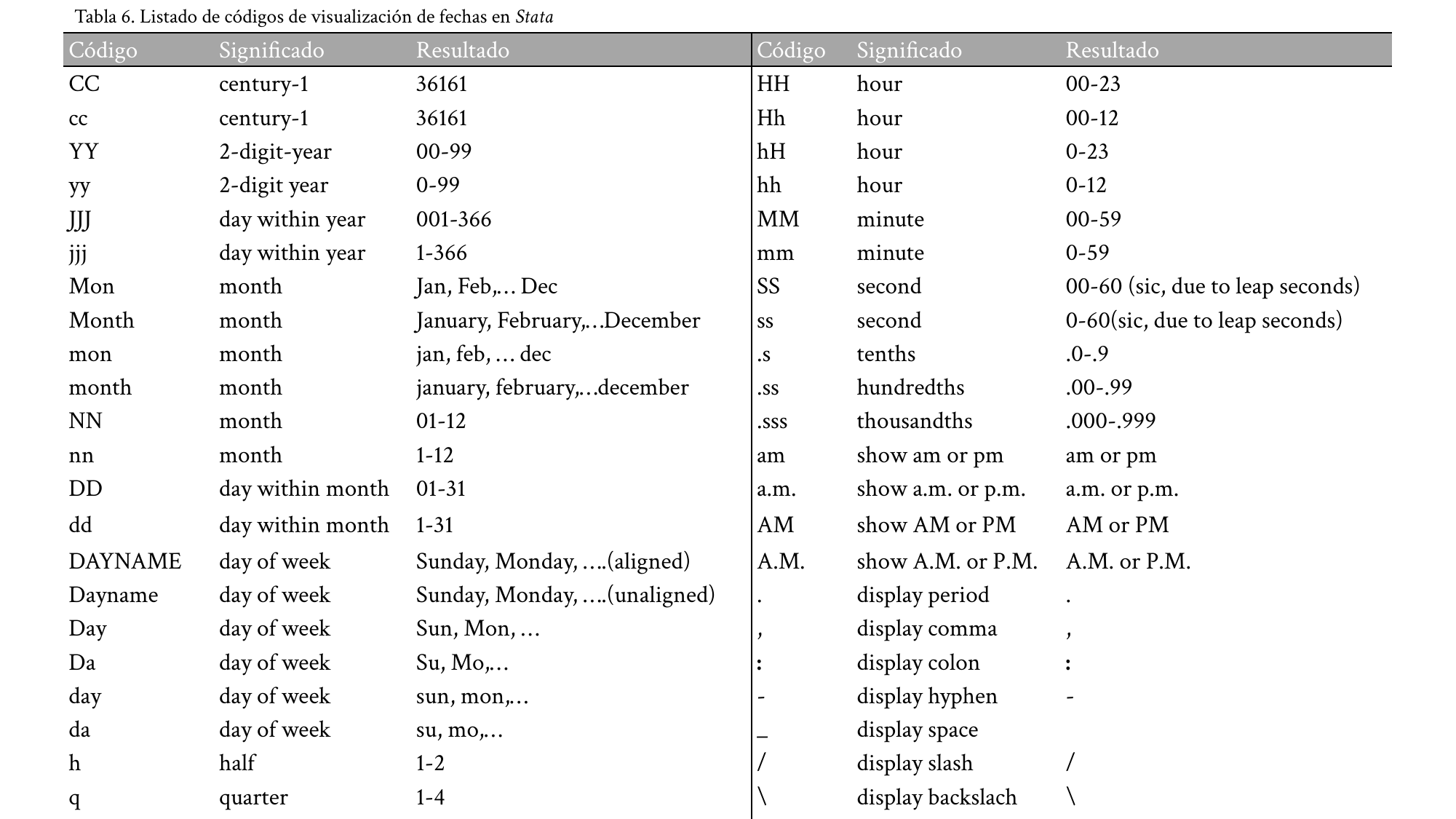

# Tabla 6. Listado de códigos de visualización de fechas en Stata
| Código | Significado | Resultado | Código | Significado | Resultado |
| --- | --- | --- | --- | --- | --- |
| CC | century-1 | 36161 | HH | hour | 00-23 |
| cc | century-1 | 36161 | Hh | hour | 00-12 |
| YY | 2-digit-year | 00-99 | hH | hour | 0-23 |
| yy | 2-digit year | 0-99 | hh | hour | 0-12 |
| JJJ | day within year | 001-366 | MM | minute | 00-59 |
| jjj | day within year | 1-366 | mm | minute | 0-59 |
| Mon | month | Jan, Feb,… Dec | SS | second | 00-60 (sic, due to leap seconds) |
| Month | month | January, February,…December | ss | second | 0-60(sic, due to leap seconds) |
| mon | month | jan, feb, … dec | .s | tenths | .0-.9 |
| month | month | january, february,…december | .ss | hundredths | .00-.99 |
| NN | month | 01-12 | .sss | thousandths | .000-.999 |
| nn | month | 1-12 | am | show am or pm | am or pm |
| DD | day within month | 01-31 | a.m. | show a.m. or p.m. | a.m. or p.m. |
| dd | day within month | 1-31 | AM | show AM or PM | AM or PM |
| DAYNAME | day of week | Sunday, Monday, ….(aligned) | A.M. | show A.M. or P.M. | A.M. or P.M. |
| Dayname | day of week | Sunday, Monday, ….(unaligned) | . | display period | . |
| Day | day of week | Sun, Mon, … | , | display comma | , |
| Da | day of week | Su, Mo,… | : | display colon | : |
| day | day of week | sun, mon,… | - | display hyphen | - |
| da | day of week | su, mo,… | \_ | display space |  |
| h | half | 1-2 | / | display slash | / |
| q | quarter | 1-4 | \ | display backslach | \ |
| WW | week | 01-52 | !c | display character | c |
| ww | week | 1-52 | \* | separator (see note) |  |